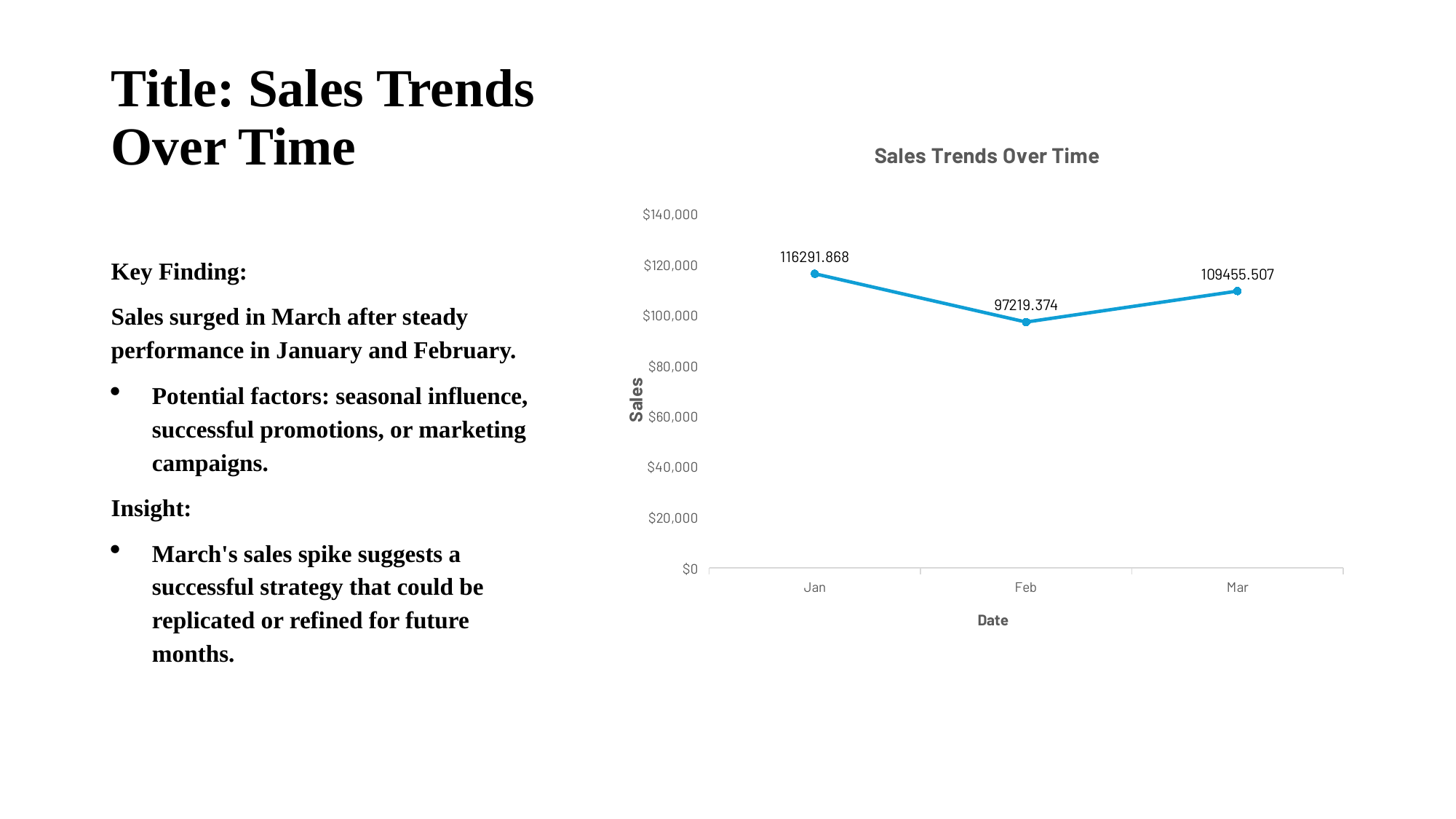

# Title: Sales Trends Over Time

### Chart: Sales Trends Over Time

| Category |  |
|---|---|
| Jan | 116291.86800000005 |
| Feb | 97219.37399999997 |
| Mar | 109455.50700000004 |
Key Finding:
Sales surged in March after steady performance in January and February.
Potential factors: seasonal influence, successful promotions, or marketing campaigns.
Insight:
March's sales spike suggests a successful strategy that could be replicated or refined for future months.